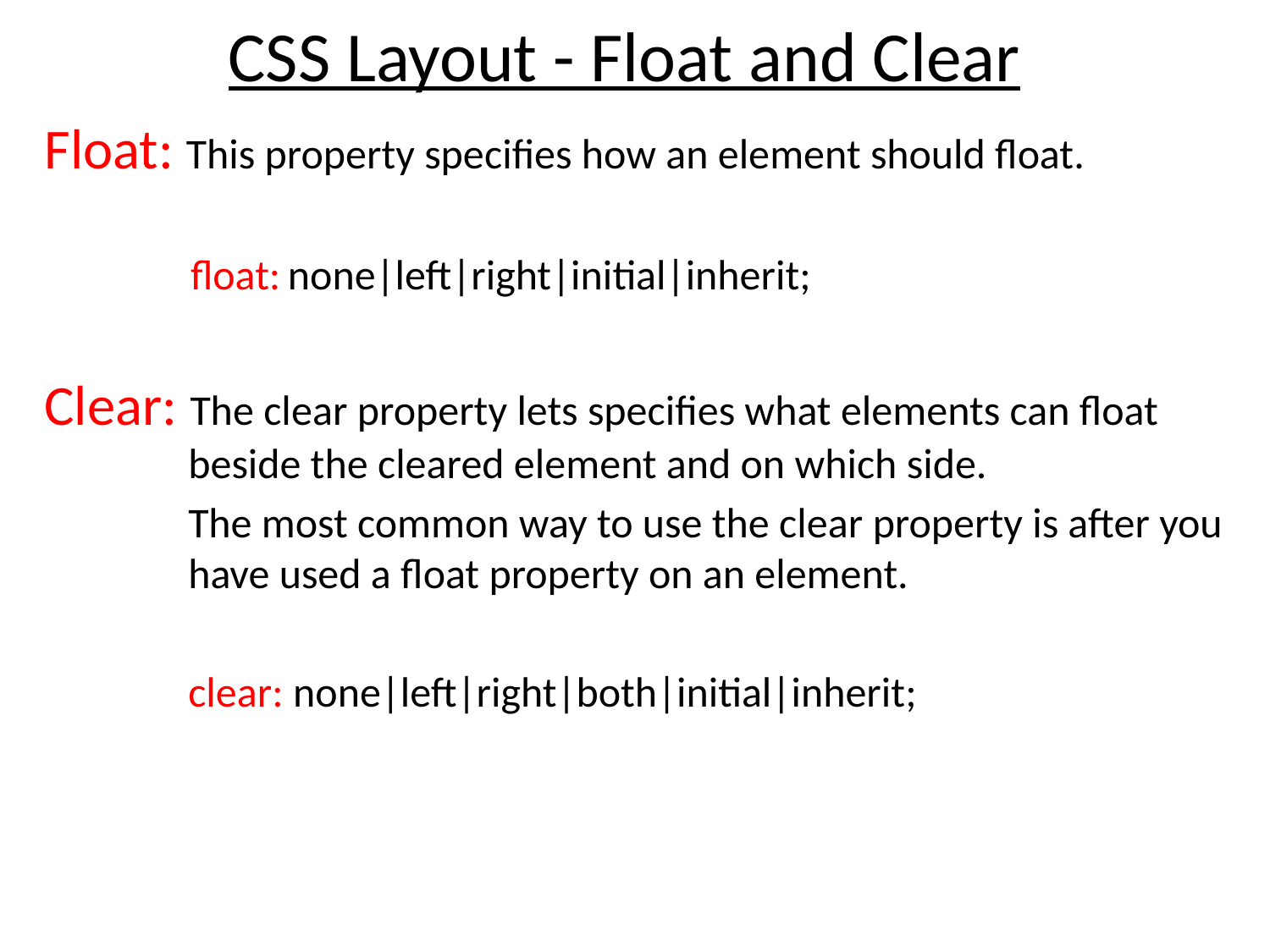

# CSS Layout - Float and Clear
Float: This property specifies how an element should float.

	  float: none|left|right|initial|inherit;

Clear: The clear property lets specifies what elements can float beside the cleared element and on which side.
	The most common way to use the clear property is after you have used a float property on an element.

	clear: none|left|right|both|initial|inherit;